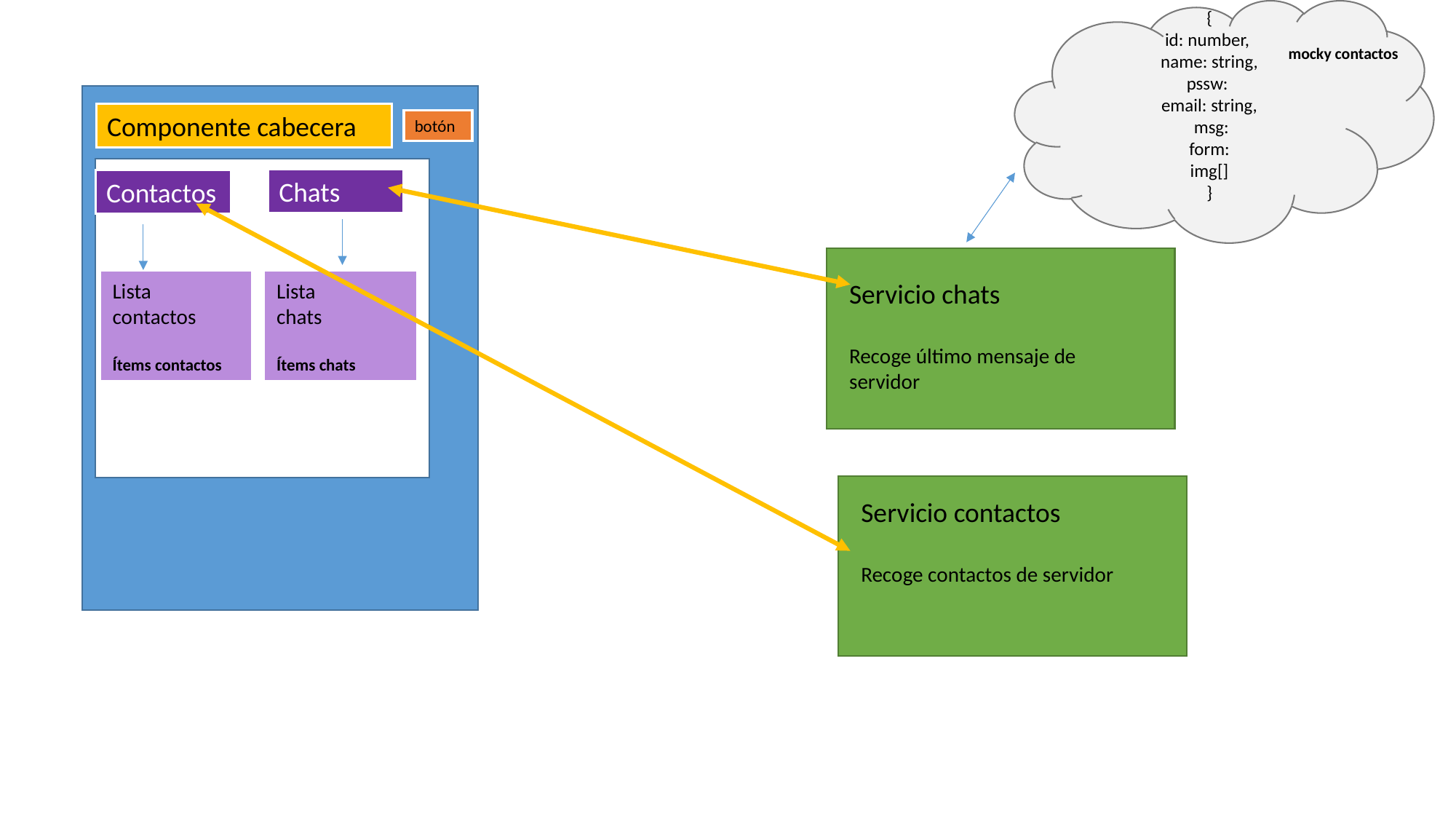

{
id: number,
name: string,
pssw:
email: string,
 msg:
form:
img[]
}

mocky contactos

Componente cabecera
botón

Chats
Contactos

Servicio chats

Recoge último mensaje de servidor

Lista contactos

Ítems contactos
Lista
chats

Ítems chats

Servicio contactos

Recoge contactos de servidor